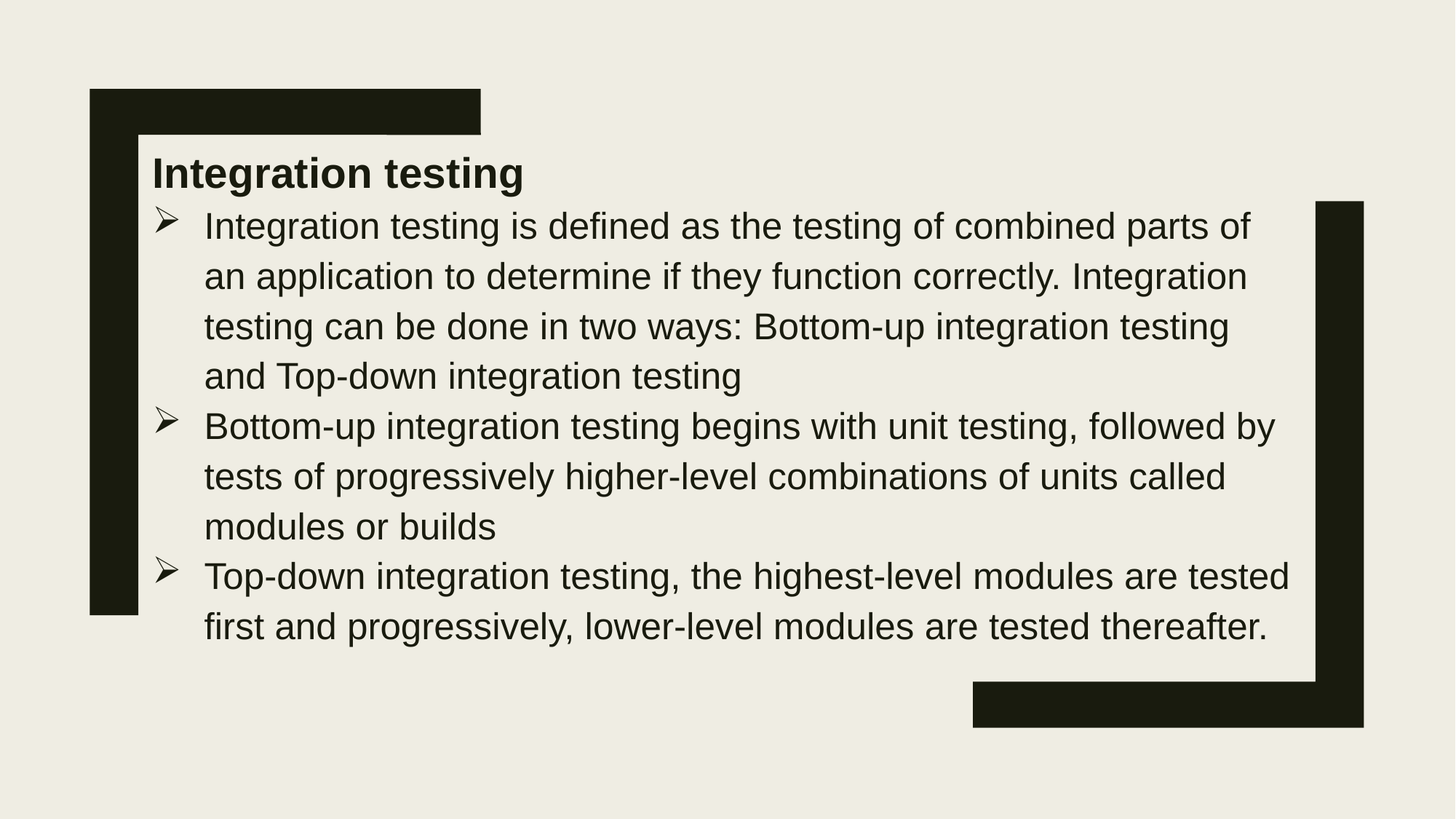

Integration testing
Integration testing is defined as the testing of combined parts of an application to determine if they function correctly. Integration testing can be done in two ways: Bottom-up integration testing and Top-down integration testing
Bottom-up integration testing begins with unit testing, followed by tests of progressively higher-level combinations of units called modules or builds
Top-down integration testing, the highest-level modules are tested first and progressively, lower-level modules are tested thereafter.